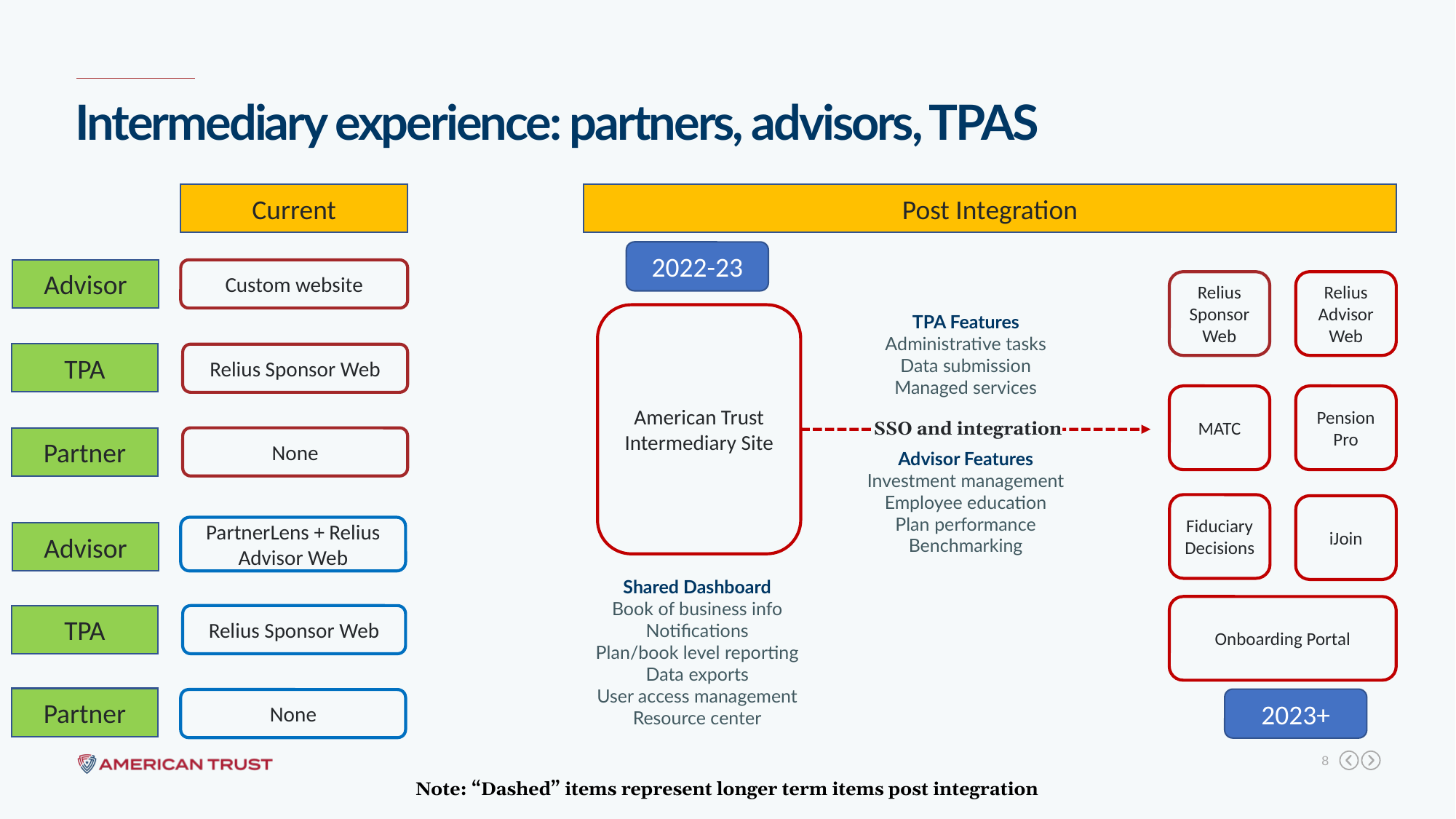

Intermediary experience: partners, advisors, TPAS
Current
Post Integration
2022-23
Advisor
Custom website
Relius Sponsor Web
Relius Advisor Web
American Trust Intermediary Site
TPA Features
Administrative tasks
Data submission
Managed services
TPA
Relius Sponsor Web
MATC
Pension Pro
SSO and integration
Partner
None
Advisor Features
Investment management
Employee education
Plan performance
Benchmarking
Fiduciary Decisions
iJoin
PartnerLens + Relius Advisor Web
Advisor
Shared Dashboard
Book of business info
Notifications
Plan/book level reporting
Data exports
User access management
Resource center
Onboarding Portal
TPA
Relius Sponsor Web
Partner
2023+
None
Note: “Dashed” items represent longer term items post integration